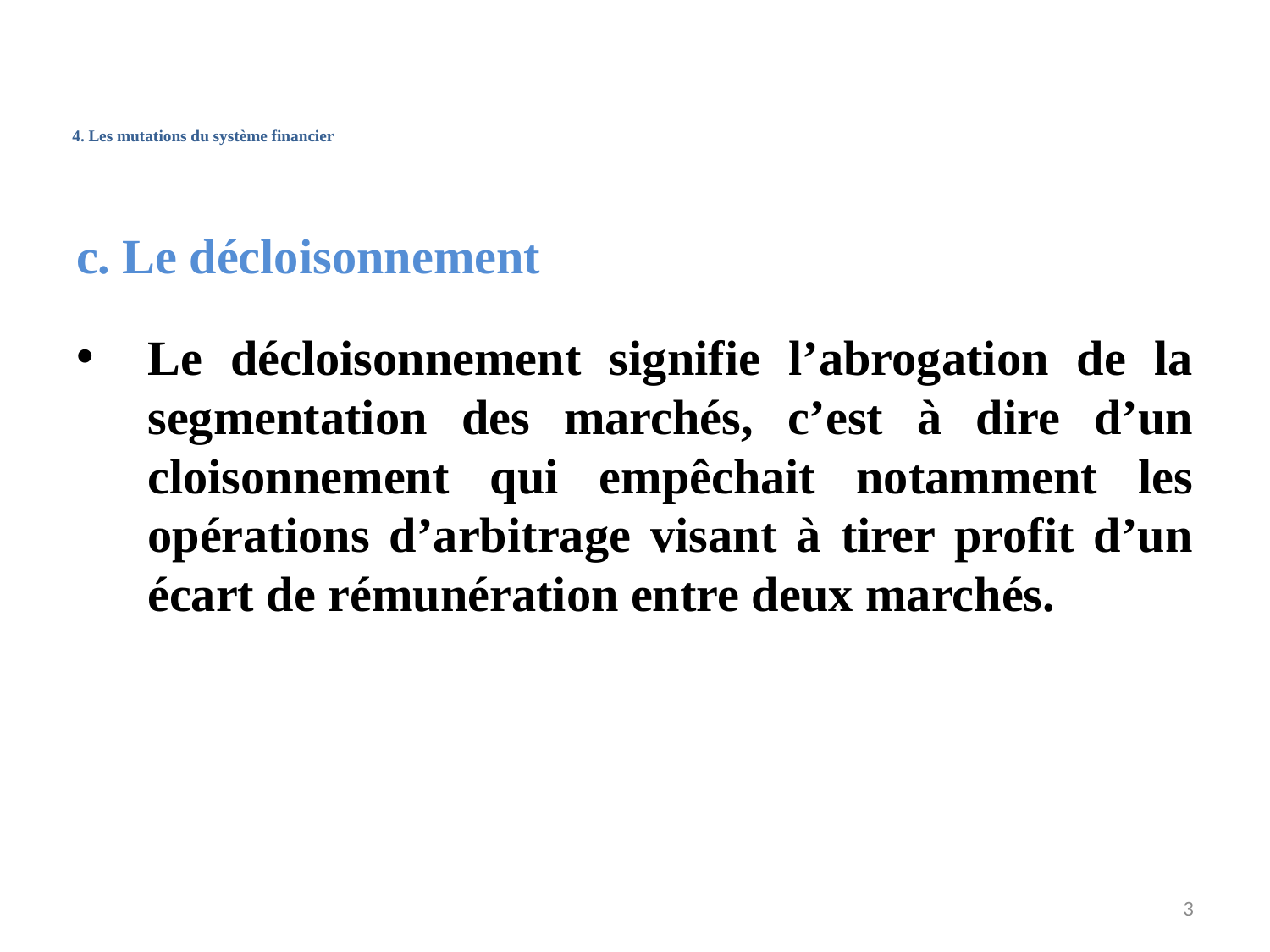

# 4. Les mutations du système financier
c. Le décloisonnement
Le décloisonnement signifie l’abrogation de la segmentation des marchés, c’est à dire d’un cloisonnement qui empêchait notamment les opérations d’arbitrage visant à tirer profit d’un écart de rémunération entre deux marchés.
3